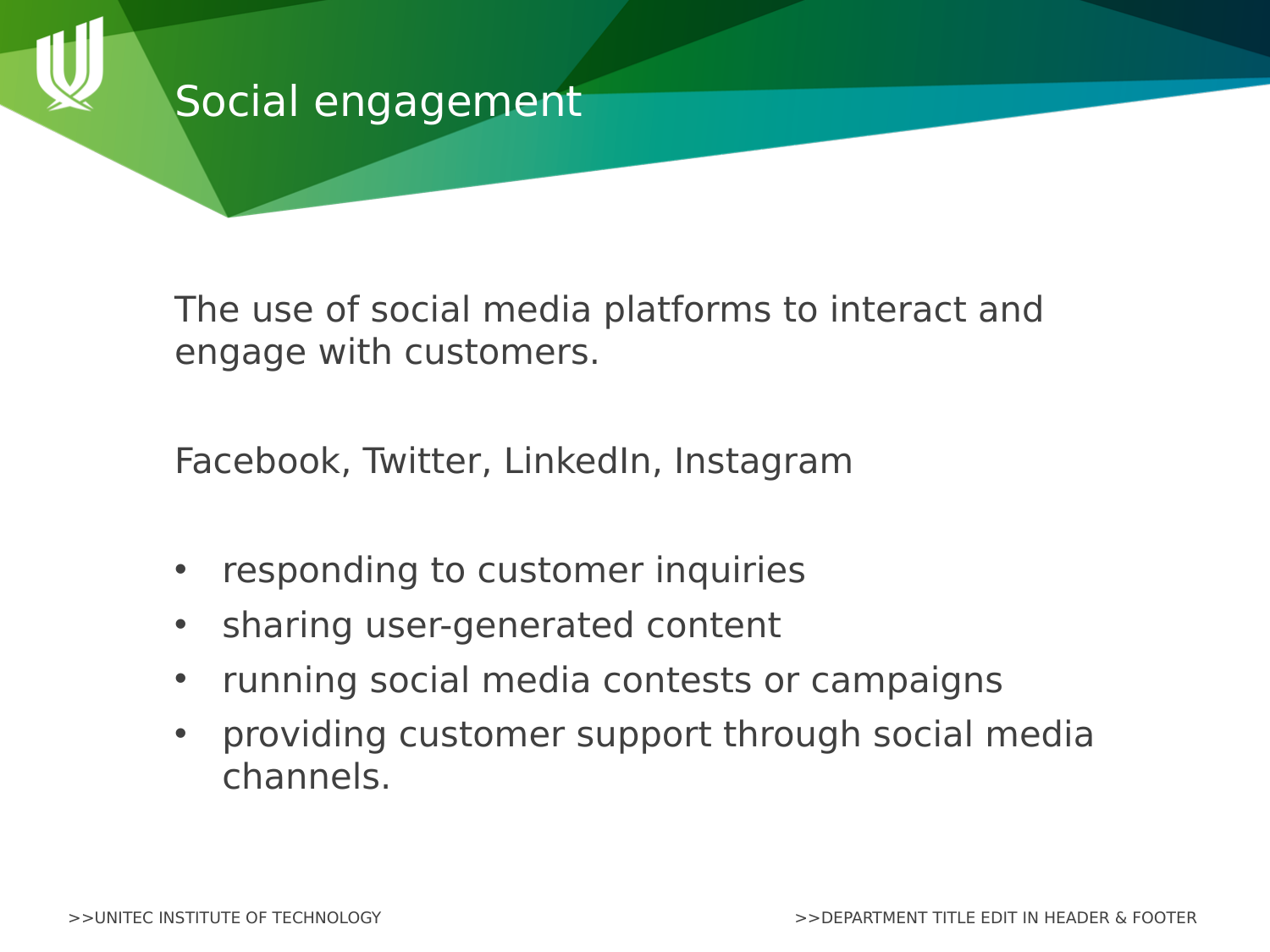

# Social engagement
The use of social media platforms to interact and engage with customers.

Facebook, Twitter, LinkedIn, Instagram

responding to customer inquiries
sharing user-generated content
running social media contests or campaigns
providing customer support through social media channels.
>>DEPARTMENT TITLE EDIT IN HEADER & FOOTER